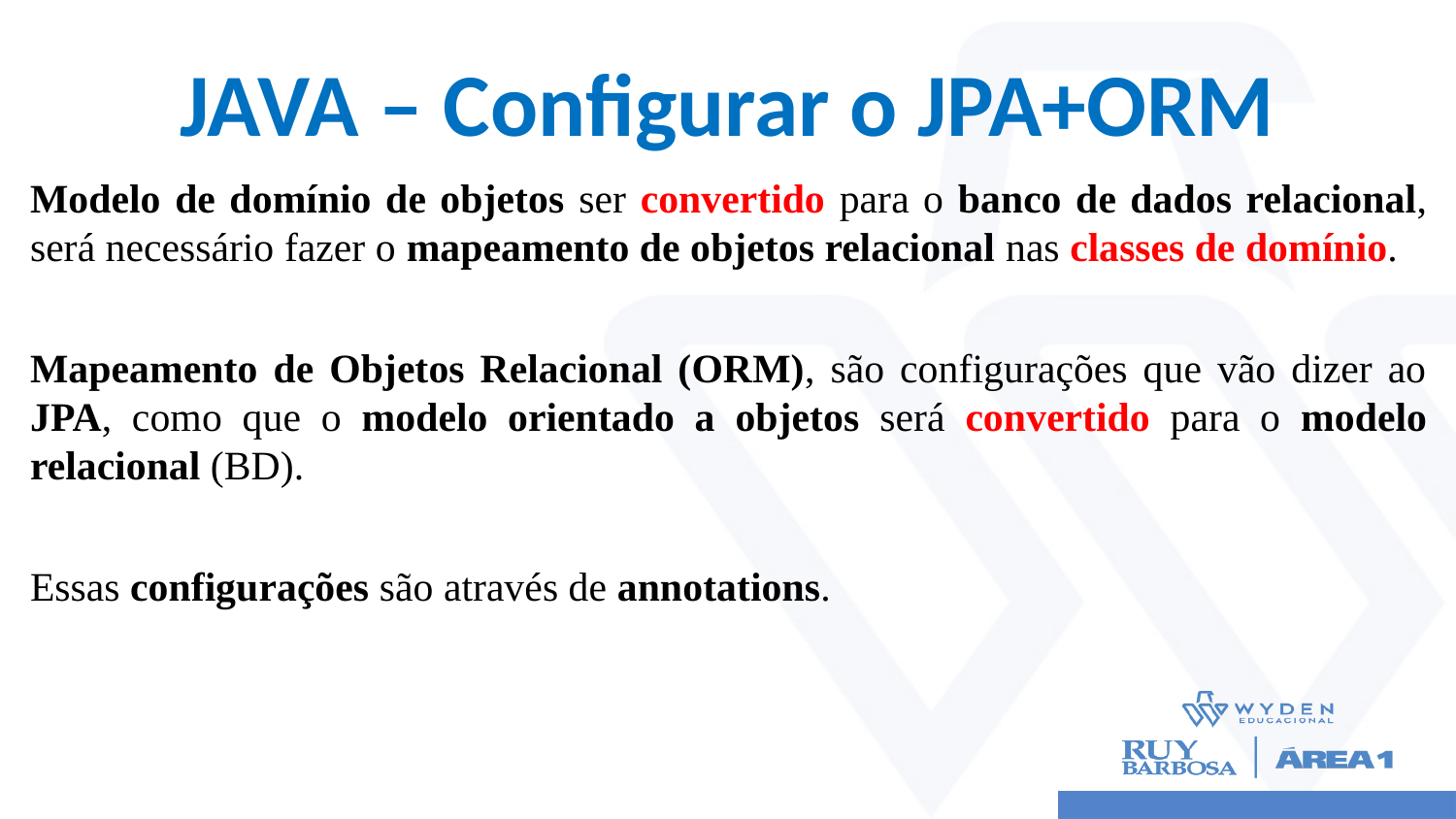

# JAVA – Configurar o JPA+ORM
Modelo de domínio de objetos ser convertido para o banco de dados relacional, será necessário fazer o mapeamento de objetos relacional nas classes de domínio.

Mapeamento de Objetos Relacional (ORM), são configurações que vão dizer ao JPA, como que o modelo orientado a objetos será convertido para o modelo relacional (BD).

Essas configurações são através de annotations.